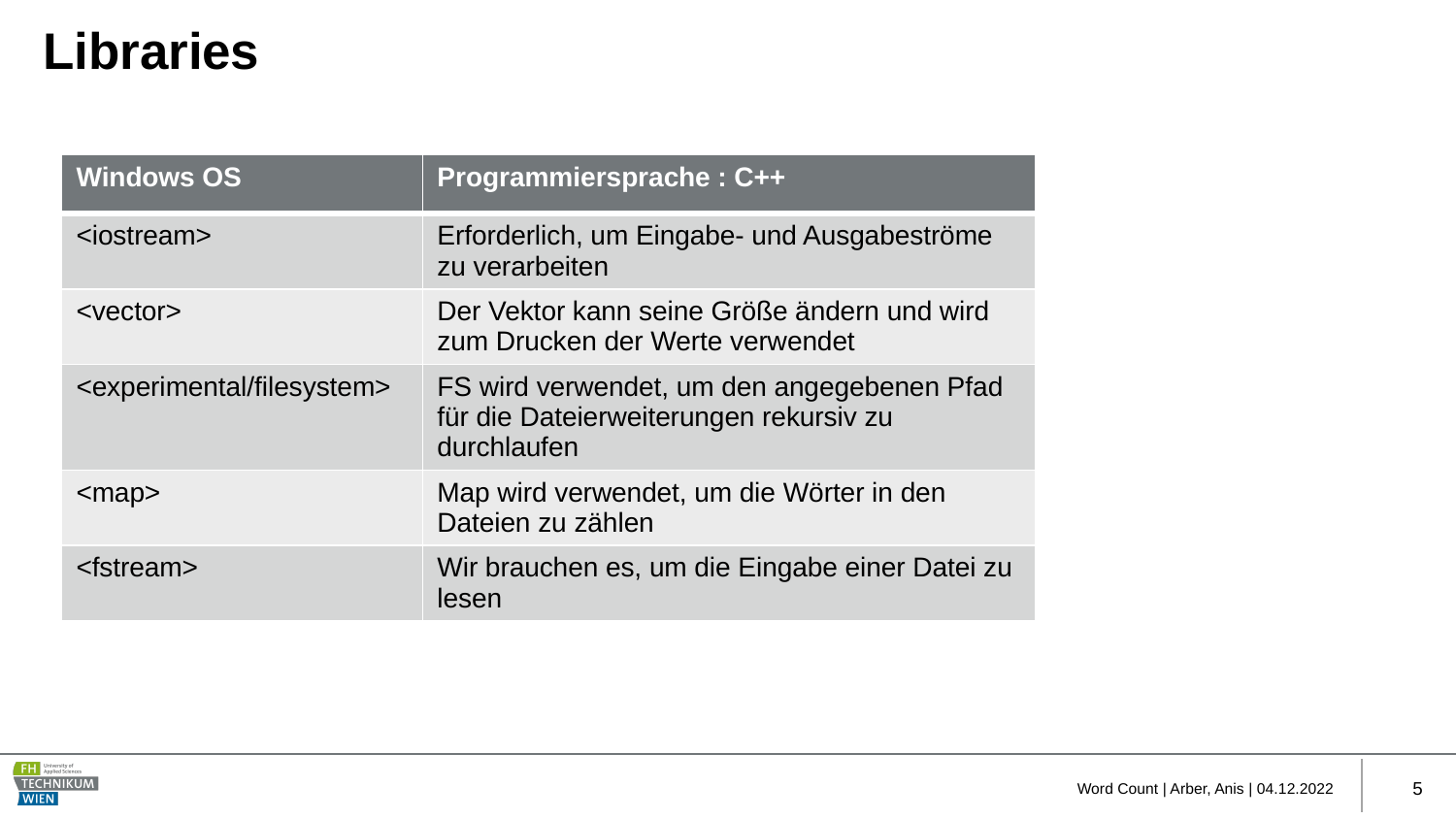

# Libraries

| Windows OS | Programmiersprache : C++ |
| --- | --- |
| <iostream> | Erforderlich, um Eingabe- und Ausgabeströme zu verarbeiten |
| <vector> | Der Vektor kann seine Größe ändern und wird zum Drucken der Werte verwendet |
| <experimental/filesystem> | FS wird verwendet, um den angegebenen Pfad für die Dateierweiterungen rekursiv zu durchlaufen |
| <map> | Map wird verwendet, um die Wörter in den Dateien zu zählen |
| <fstream> | Wir brauchen es, um die Eingabe einer Datei zu lesen |
Word Count | Arber, Anis | 04.12.2022
5